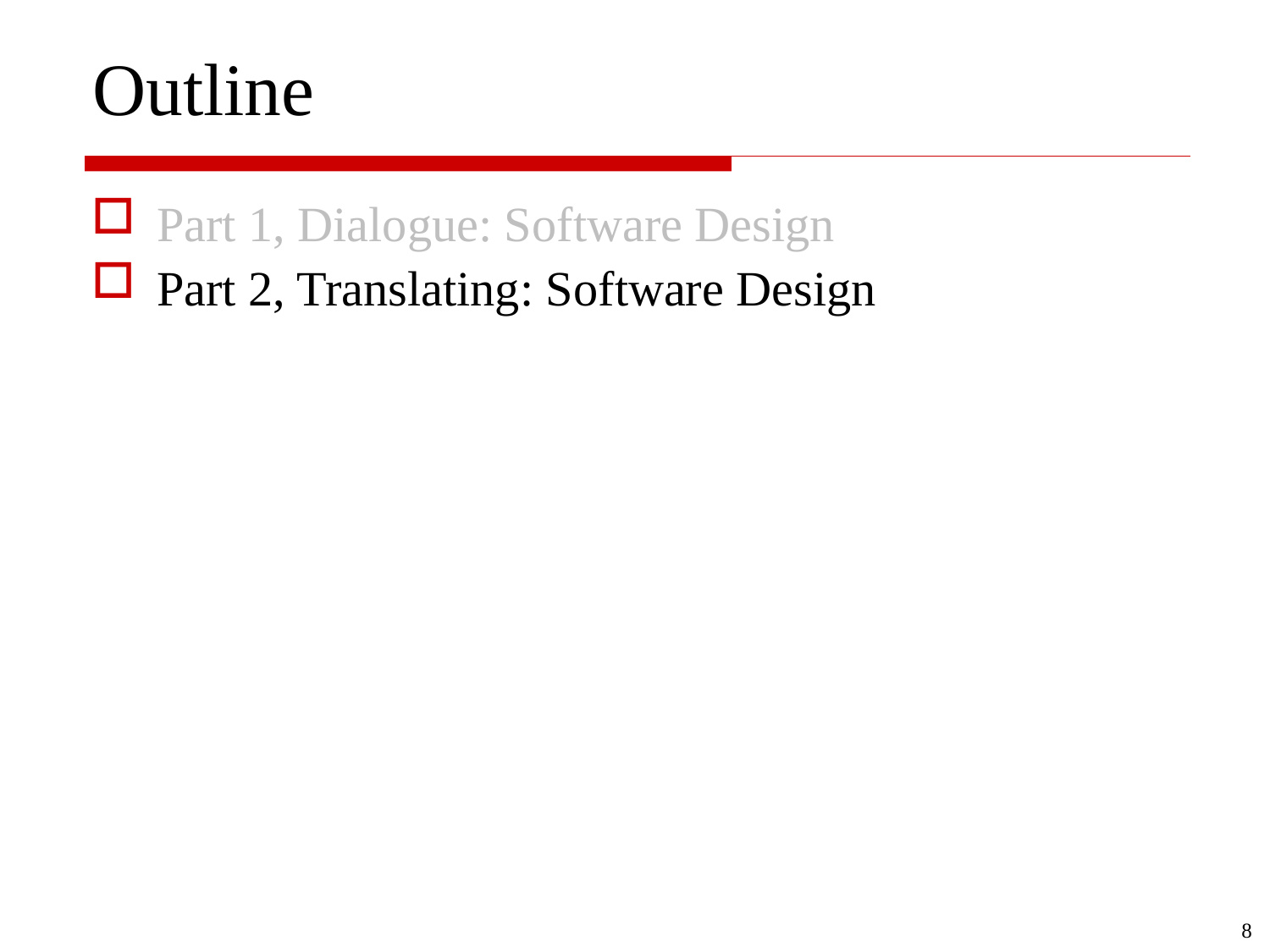

# Outline
Part 1, Dialogue: Software Design
Part 2, Translating: Software Design
8